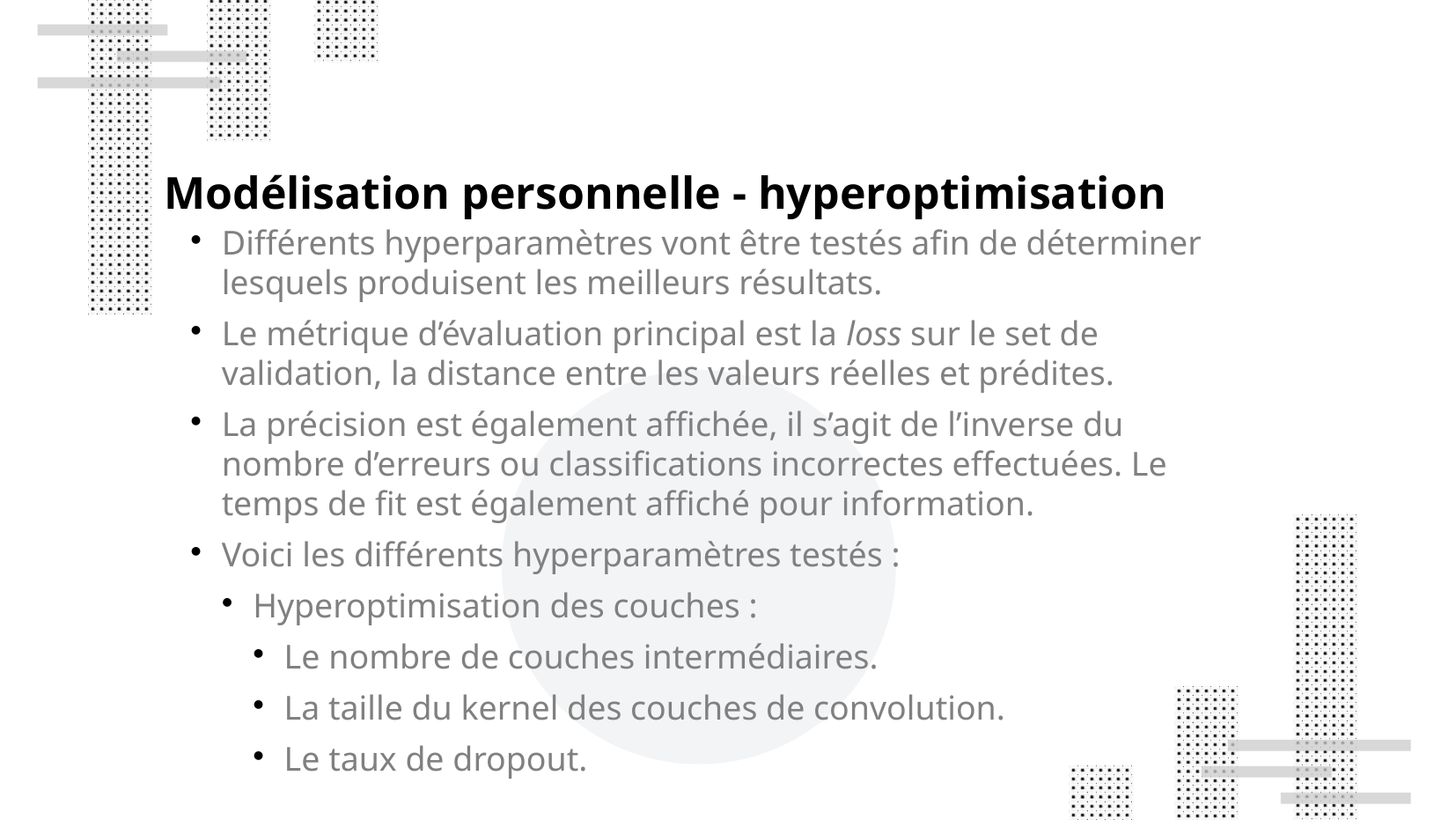

Modélisation personnelle - hyperoptimisation
Différents hyperparamètres vont être testés afin de déterminer lesquels produisent les meilleurs résultats.
Le métrique d’évaluation principal est la loss sur le set de validation, la distance entre les valeurs réelles et prédites.
La précision est également affichée, il s’agit de l’inverse du nombre d’erreurs ou classifications incorrectes effectuées. Le temps de fit est également affiché pour information.
Voici les différents hyperparamètres testés :
Hyperoptimisation des couches :
Le nombre de couches intermédiaires.
La taille du kernel des couches de convolution.
Le taux de dropout.